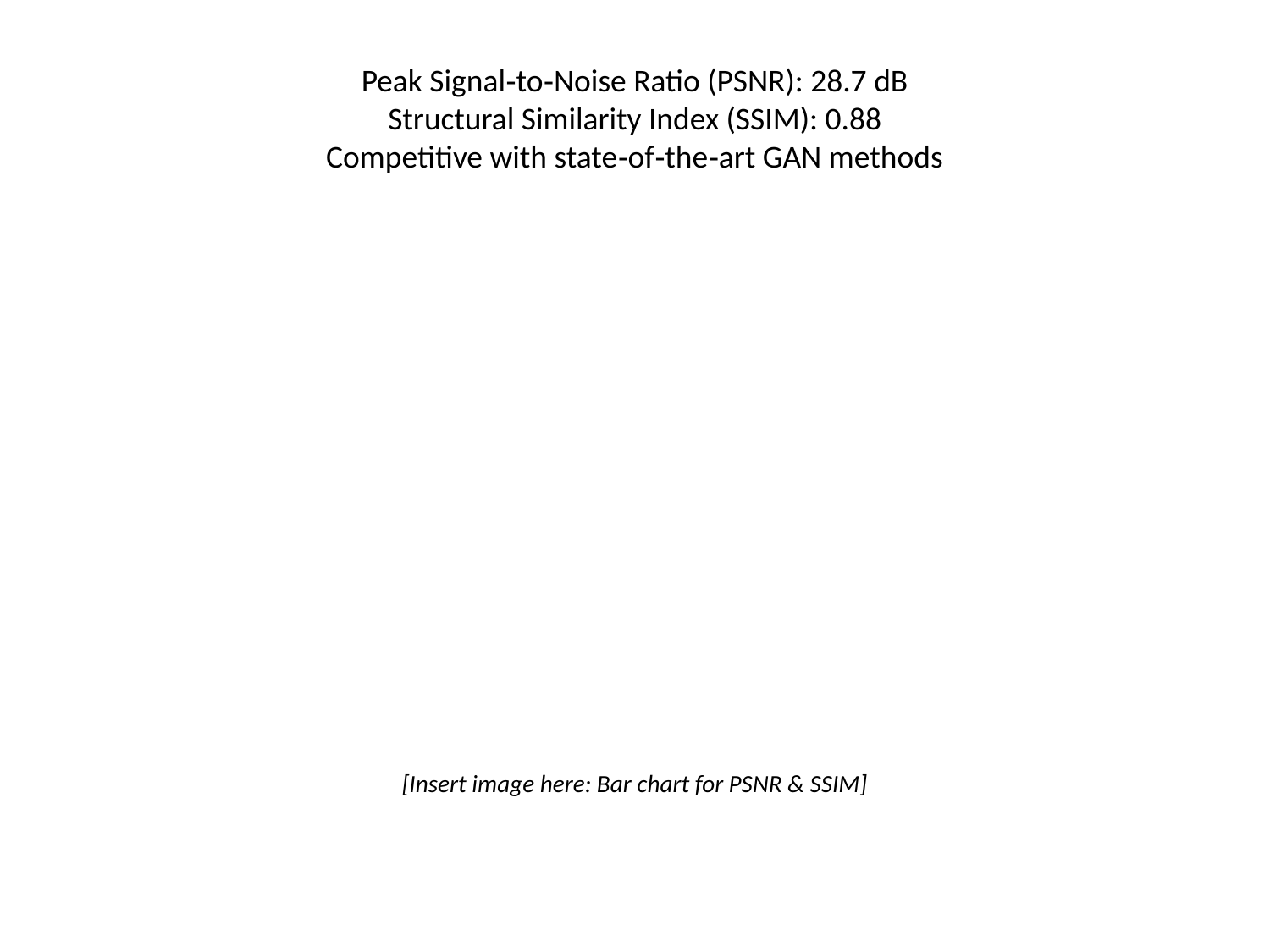

# Peak Signal‑to‑Noise Ratio (PSNR): 28.7 dB
Structural Similarity Index (SSIM): 0.88
Competitive with state‑of‑the‑art GAN methods

[Insert image here: Bar chart for PSNR & SSIM]